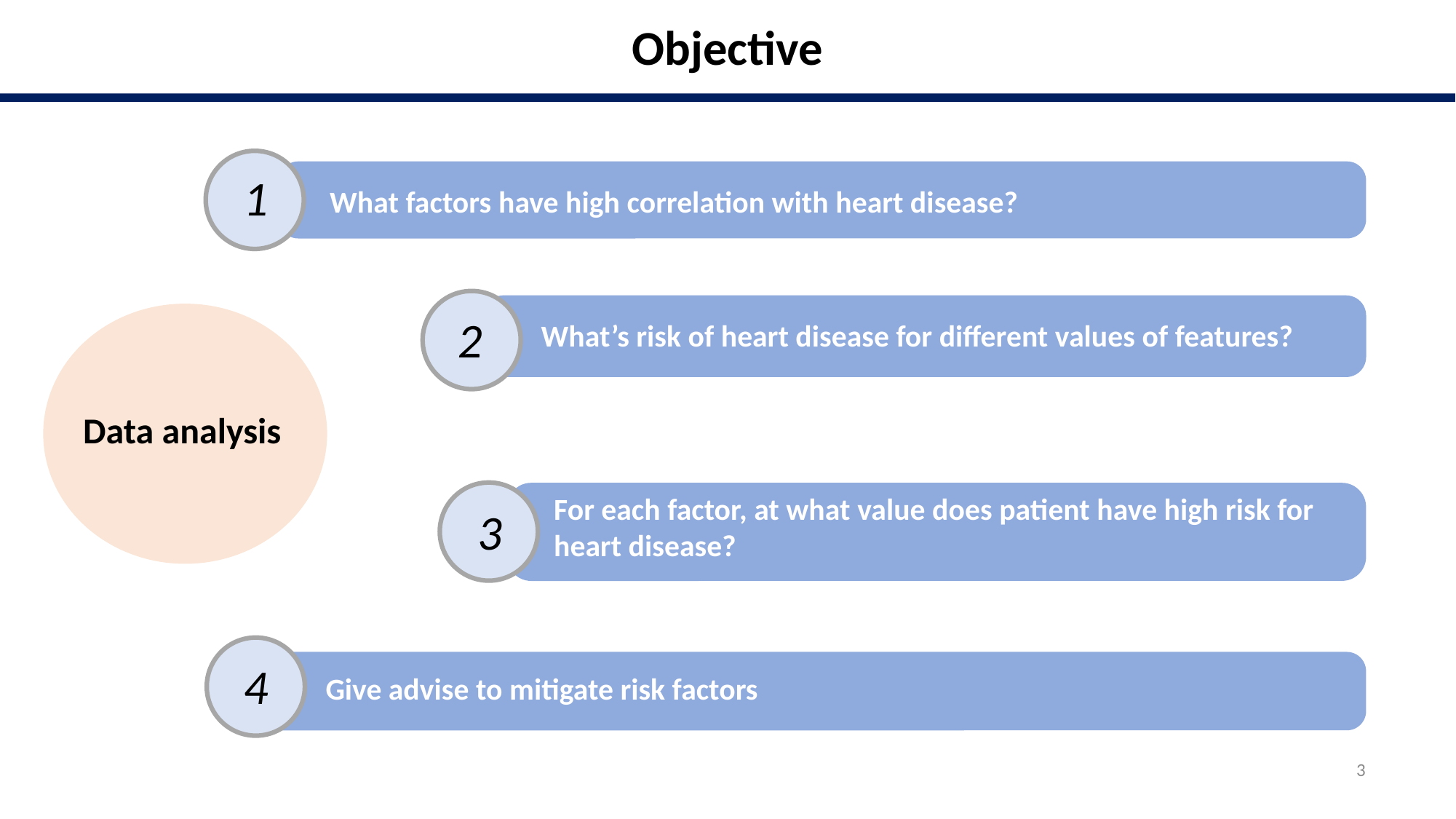

Objective

1
What factors have high correlation with heart disease?

2
What’s risk of heart disease for different values of features?
Data analysis

For each factor, at what value does patient have high risk for heart disease?
3

4

Give advise to mitigate risk factors
3